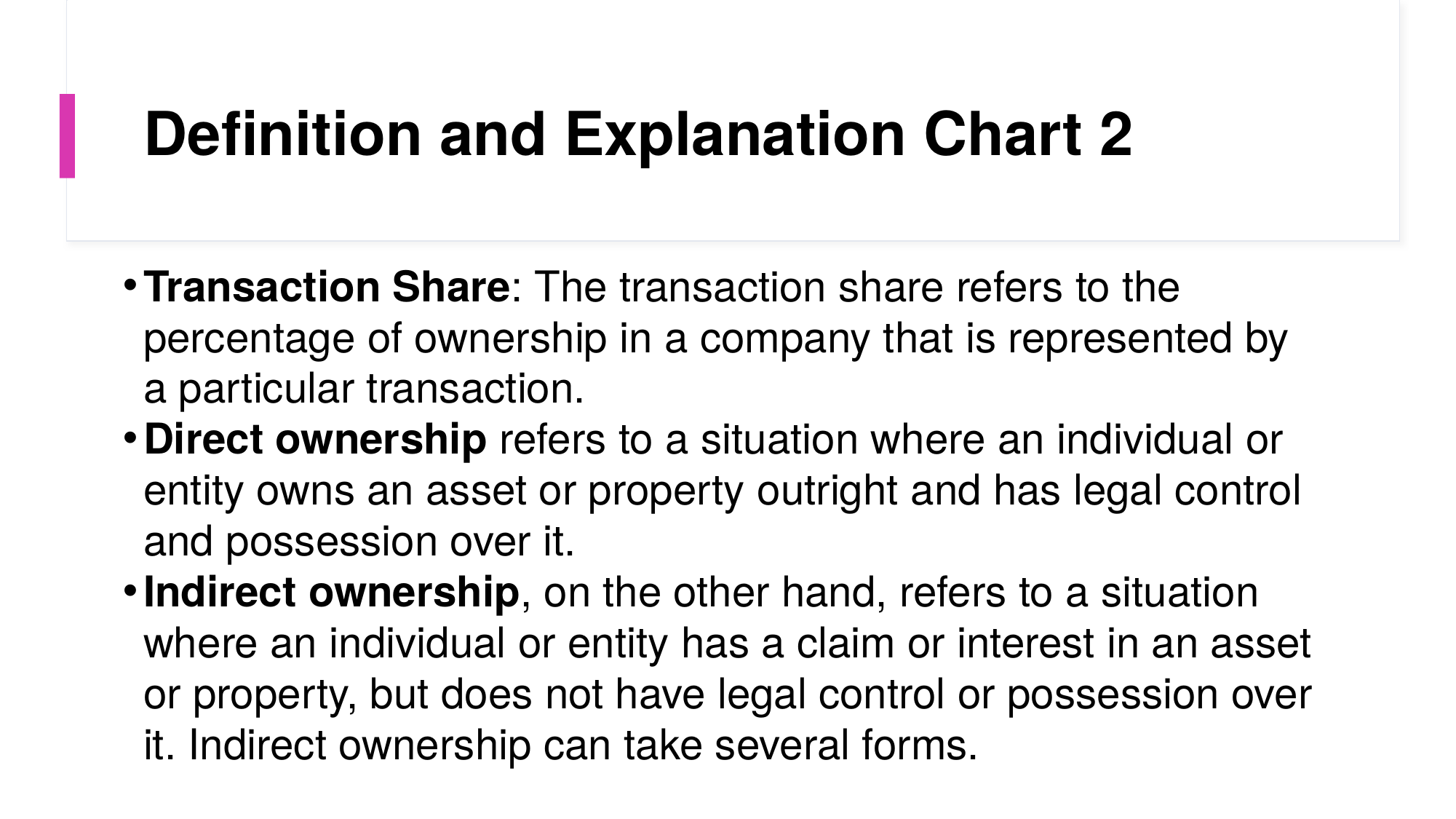

# Definition and Explanation Chart 2
Transaction Share: The transaction share refers to the percentage of ownership in a company that is represented by a particular transaction.
Direct ownership refers to a situation where an individual or entity owns an asset or property outright and has legal control and possession over it.
Indirect ownership, on the other hand, refers to a situation where an individual or entity has a claim or interest in an asset or property, but does not have legal control or possession over it. Indirect ownership can take several forms.